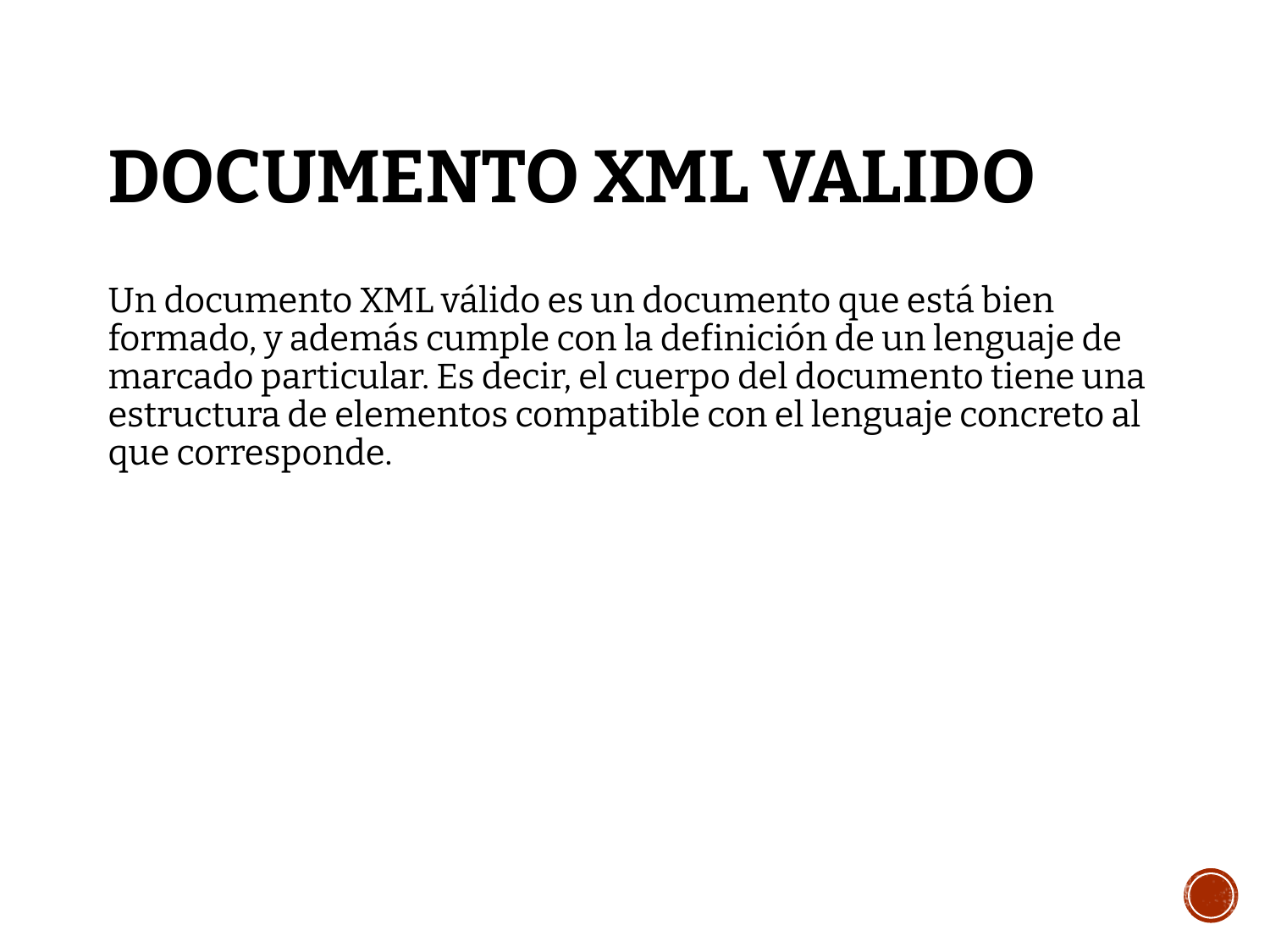

# Documento xml valido

Un documento XML válido es un documento que está bien formado, y además cumple con la definición de un lenguaje de marcado particular. Es decir, el cuerpo del documento tiene una estructura de elementos compatible con el lenguaje concreto al que corresponde.